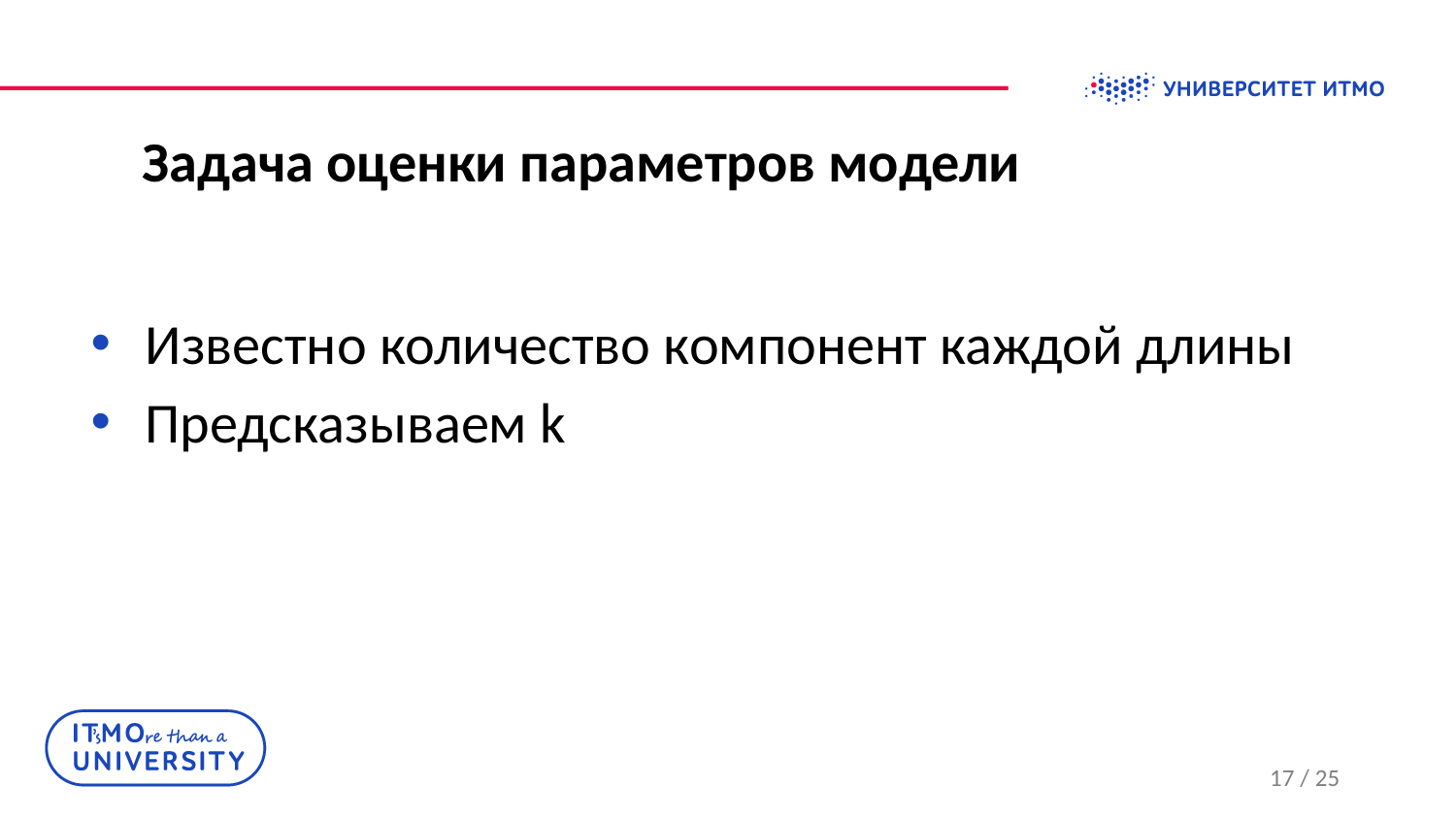

Задача оценки параметров модели

Известно количество компонент каждой длины
Предсказываем k
17